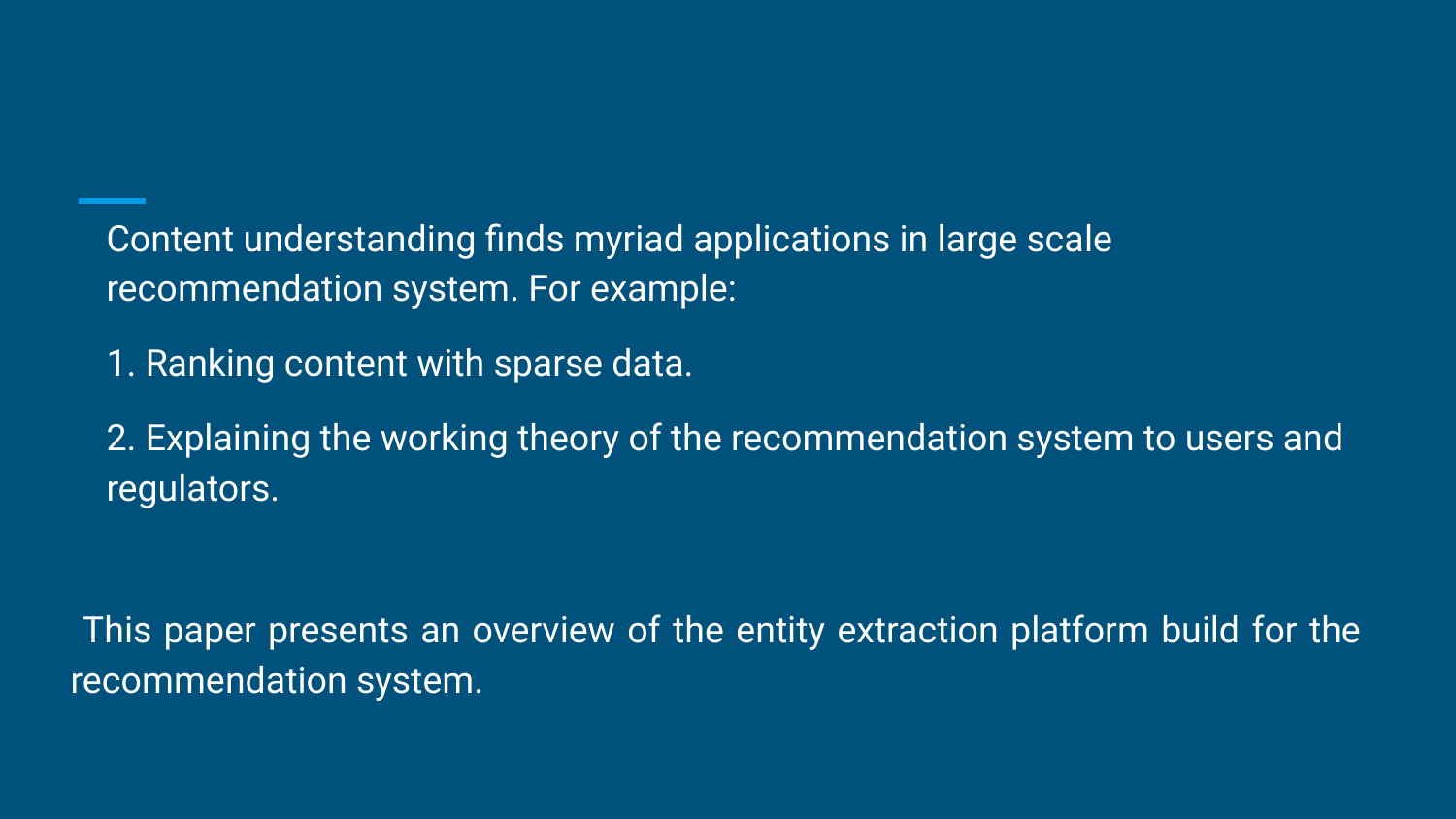

Content understanding finds myriad applications in large scale recommendation system. For example:
1. Ranking content with sparse data.
2. Explaining the working theory of the recommendation system to users and regulators.
 This paper presents an overview of the entity extraction platform build for the   recommendation system.